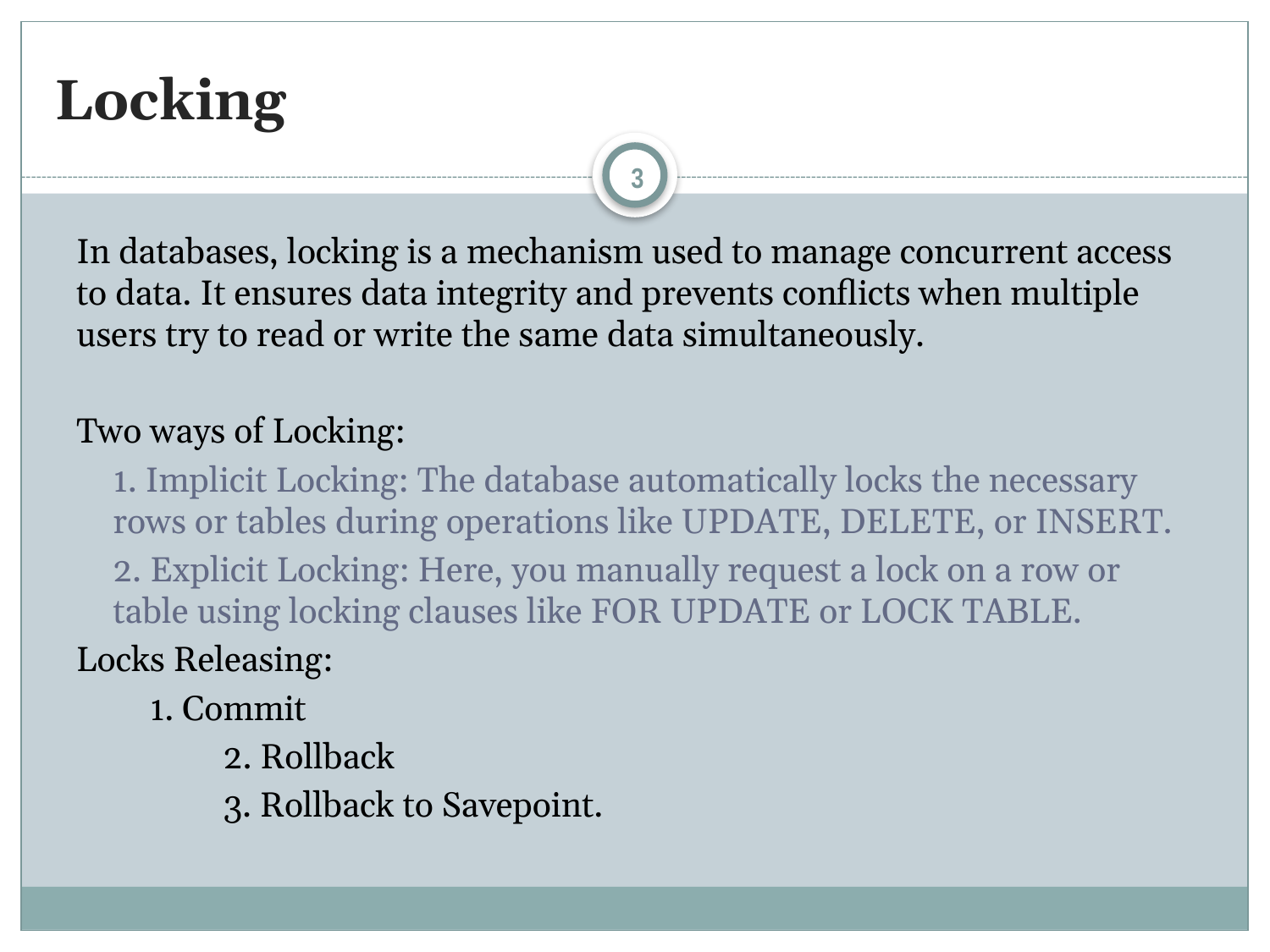

# Locking
3
In databases, locking is a mechanism used to manage concurrent access to data. It ensures data integrity and prevents conflicts when multiple users try to read or write the same data simultaneously.

Two ways of Locking:
1. Implicit Locking: The database automatically locks the necessary rows or tables during operations like UPDATE, DELETE, or INSERT.
2. Explicit Locking: Here, you manually request a lock on a row or table using locking clauses like FOR UPDATE or LOCK TABLE.
Locks Releasing:
		1. Commit
	2. Rollback
	3. Rollback to Savepoint.